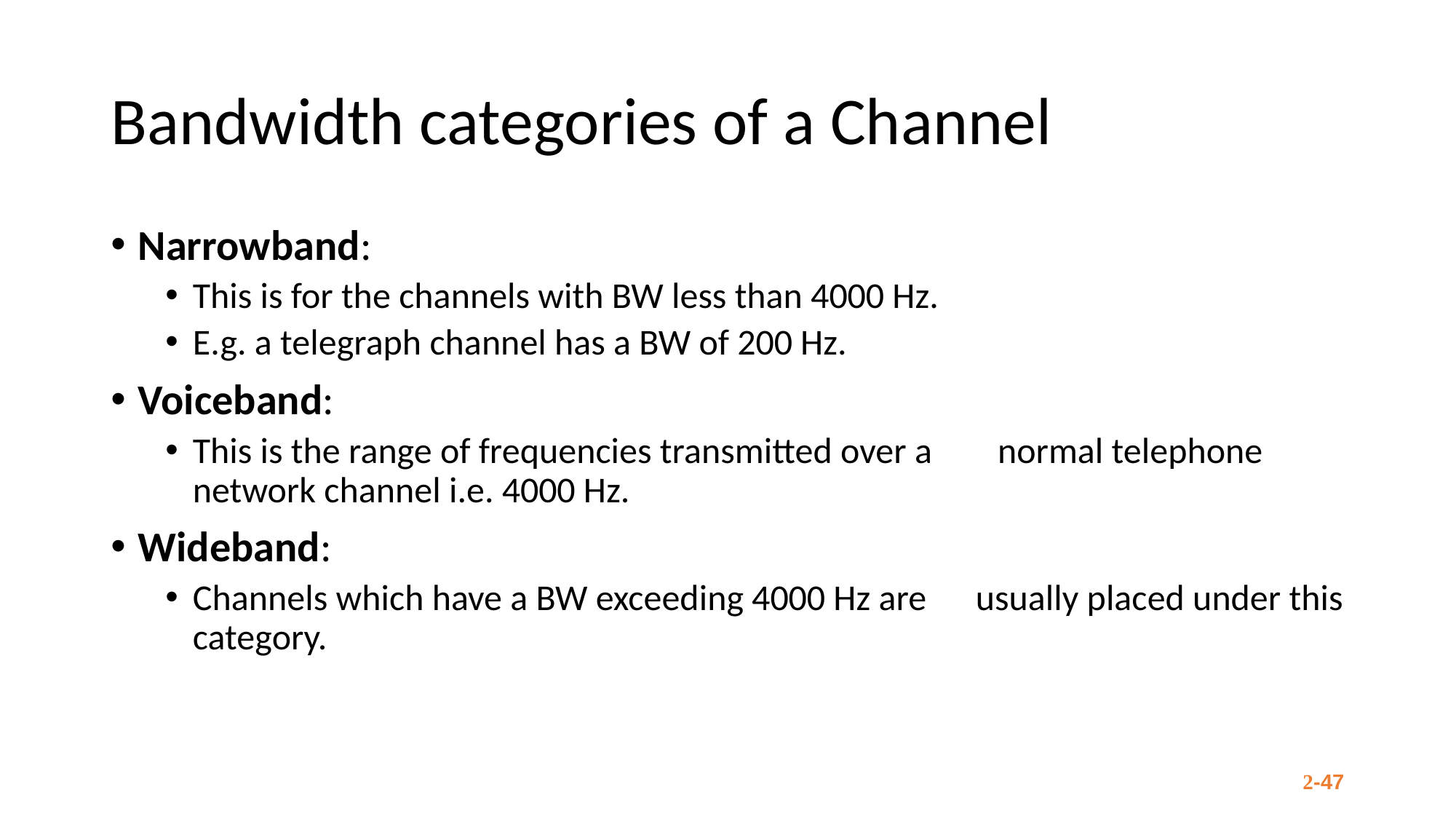

# Bandwidth categories of a Channel
Narrowband:
This is for the channels with BW less than 4000 Hz.
E.g. a telegraph channel has a BW of 200 Hz.
Voiceband:
This is the range of frequencies transmitted over a        normal telephone network channel i.e. 4000 Hz.
Wideband:
Channels which have a BW exceeding 4000 Hz are      usually placed under this category.
2-47